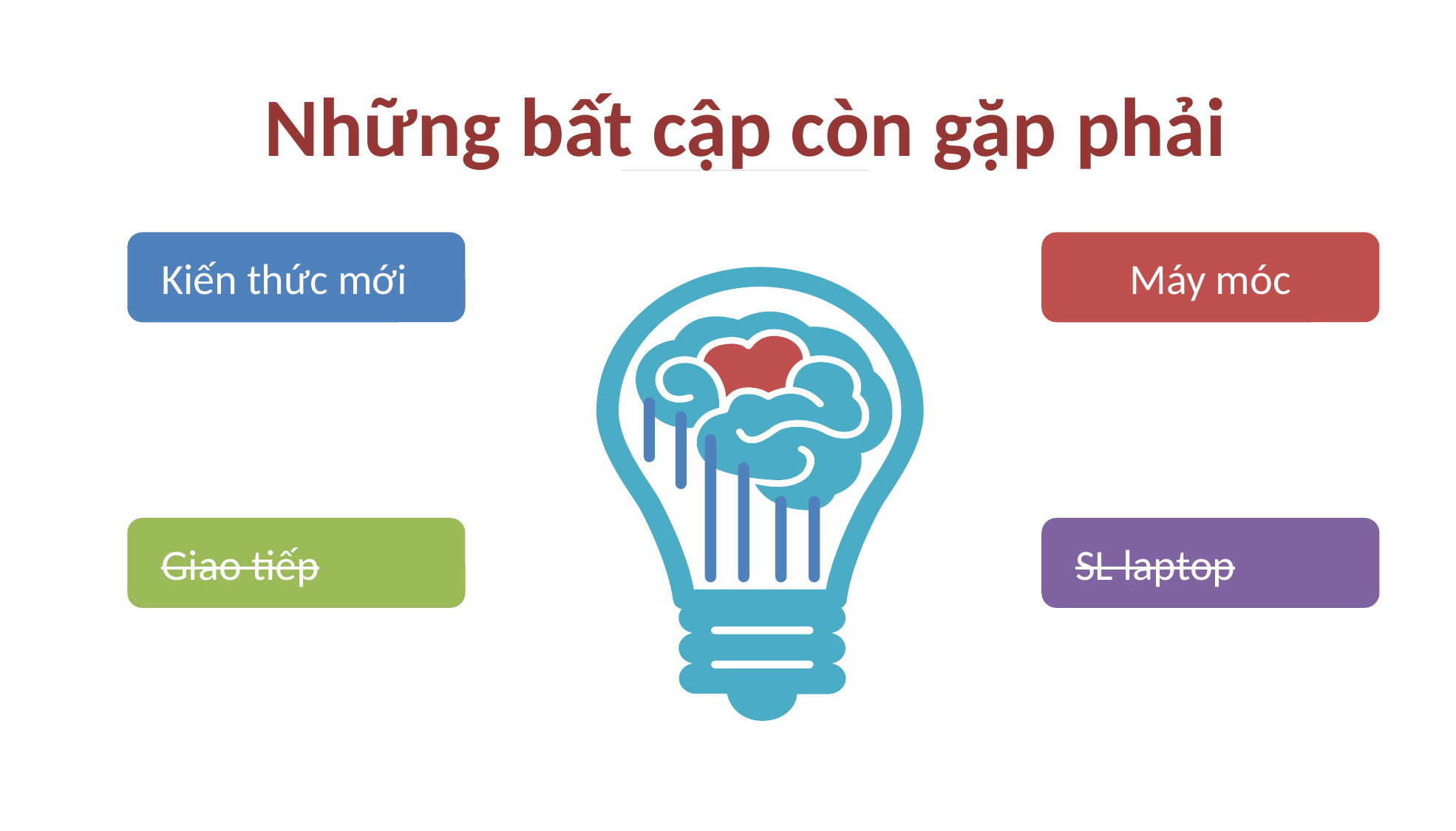

# Những bất cập còn gặp phải
Kiến thức mới
Máy móc

Giao tiếp
SL laptop